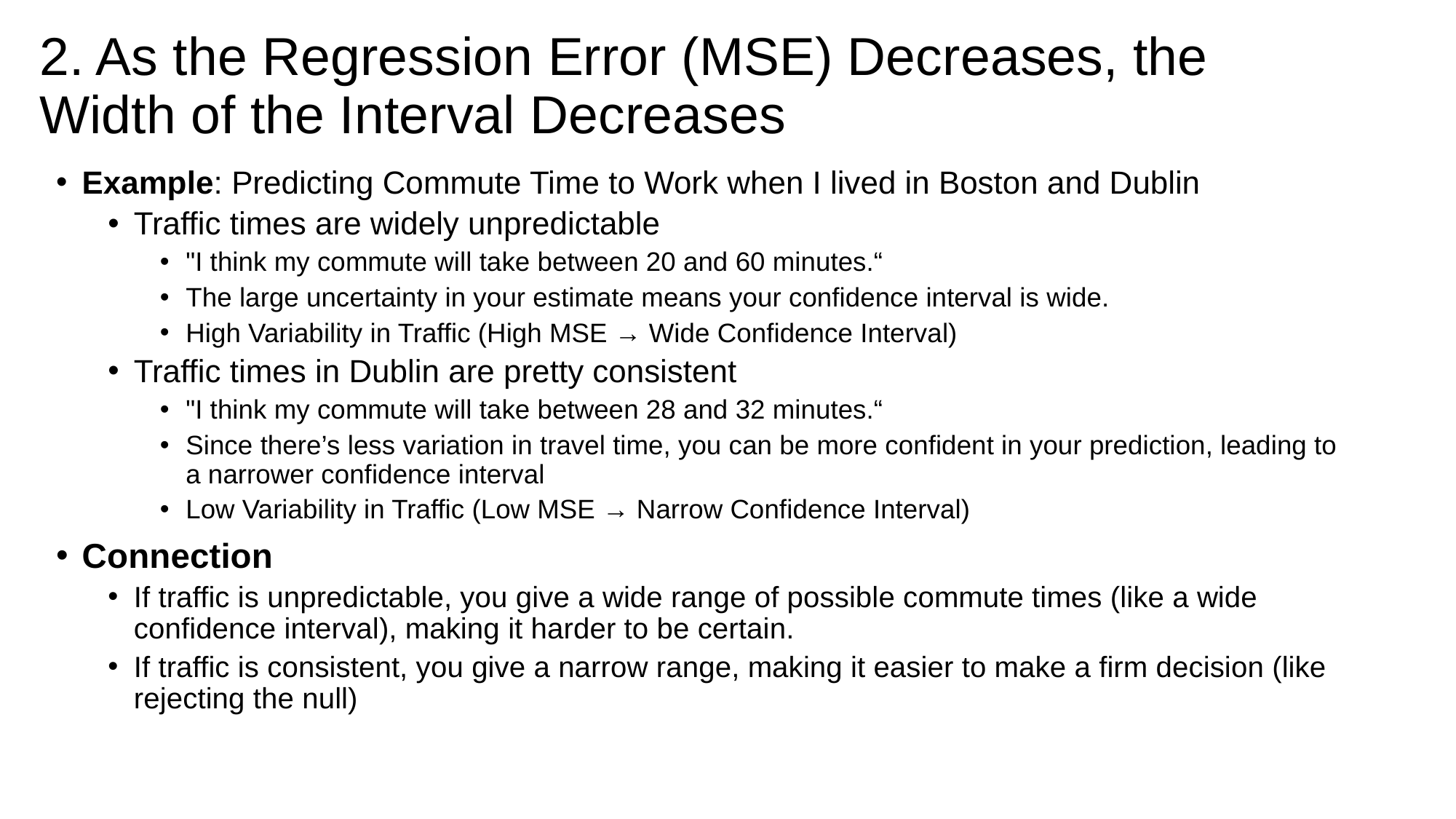

# 2. As the Regression Error (MSE) Decreases, the Width of the Interval Decreases
Example: Predicting Commute Time to Work when I lived in Boston and Dublin
Traffic times are widely unpredictable
"I think my commute will take between 20 and 60 minutes.“
The large uncertainty in your estimate means your confidence interval is wide.
High Variability in Traffic (High MSE → Wide Confidence Interval)
Traffic times in Dublin are pretty consistent
"I think my commute will take between 28 and 32 minutes.“
Since there’s less variation in travel time, you can be more confident in your prediction, leading to a narrower confidence interval
Low Variability in Traffic (Low MSE → Narrow Confidence Interval)
Connection
If traffic is unpredictable, you give a wide range of possible commute times (like a wide confidence interval), making it harder to be certain.
If traffic is consistent, you give a narrow range, making it easier to make a firm decision (like rejecting the null)